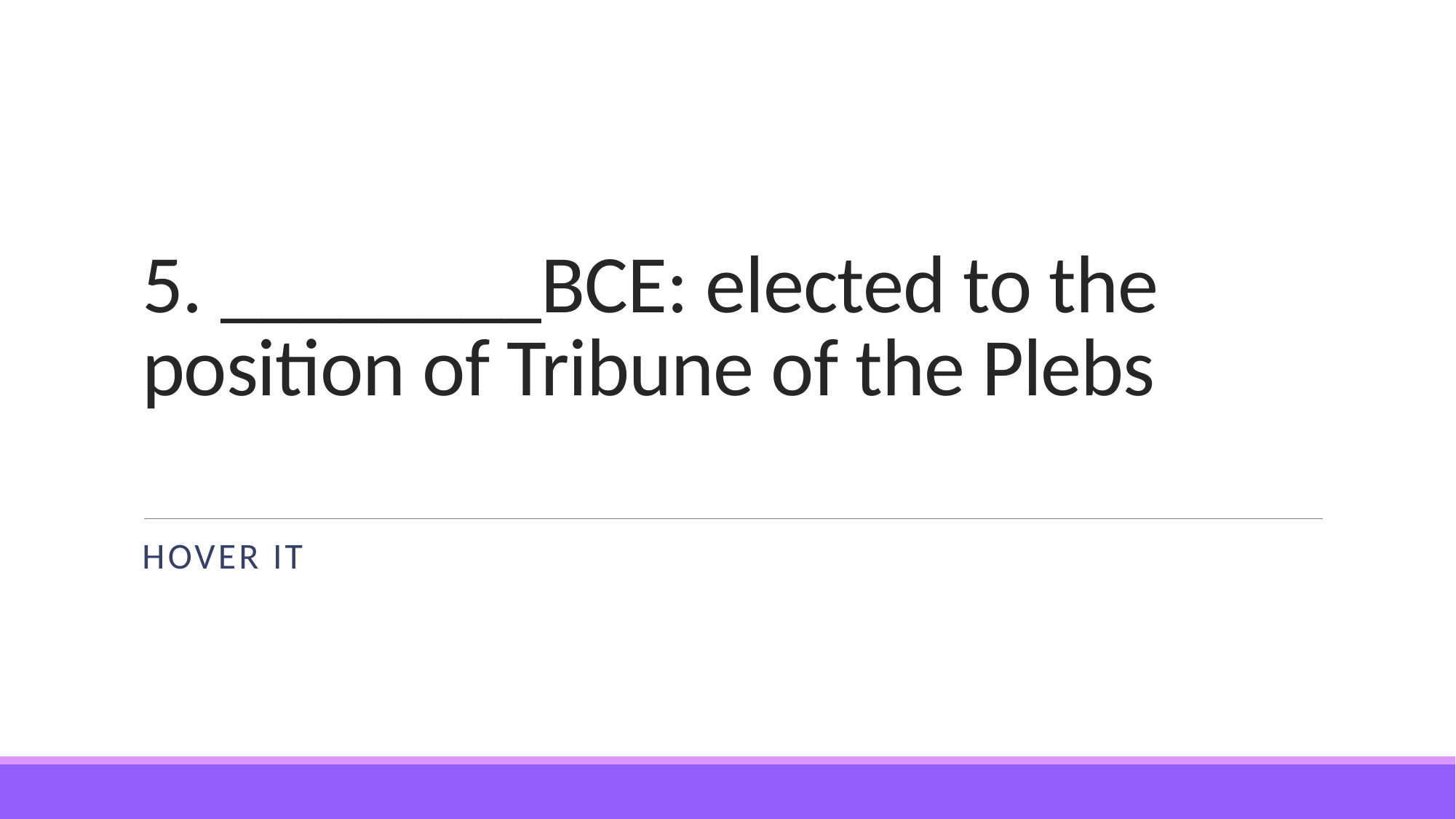

# 5. ________BCE: elected to the position of Tribune of the Plebs
HOVER IT